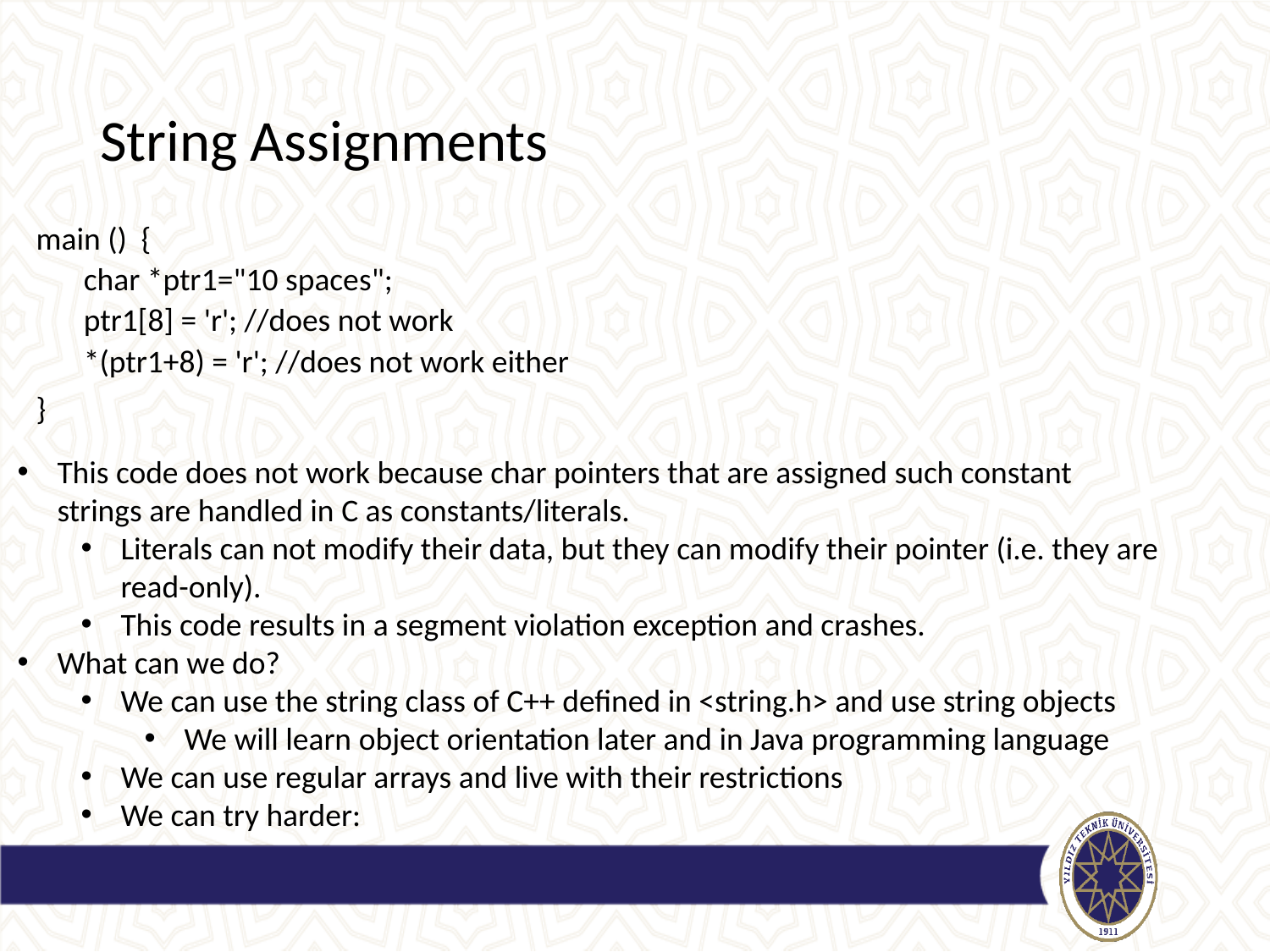

# String Assignments
main ()  {
char *ptr1="10 spaces";
ptr1[8] = 'r'; //does not work
*(ptr1+8) = 'r'; //does not work either
}
This code does not work because char pointers that are assigned such constant  strings are handled in C as constants/literals.
Literals can not modify their data, but they can modify their pointer (i.e. they are read-only).
This code results in a segment violation exception and crashes.
What can we do?
We can use the string class of C++ defined in <string.h> and use string objects
We will learn object orientation later and in Java programming language
We can use regular arrays and live with their restrictions
We can try harder: